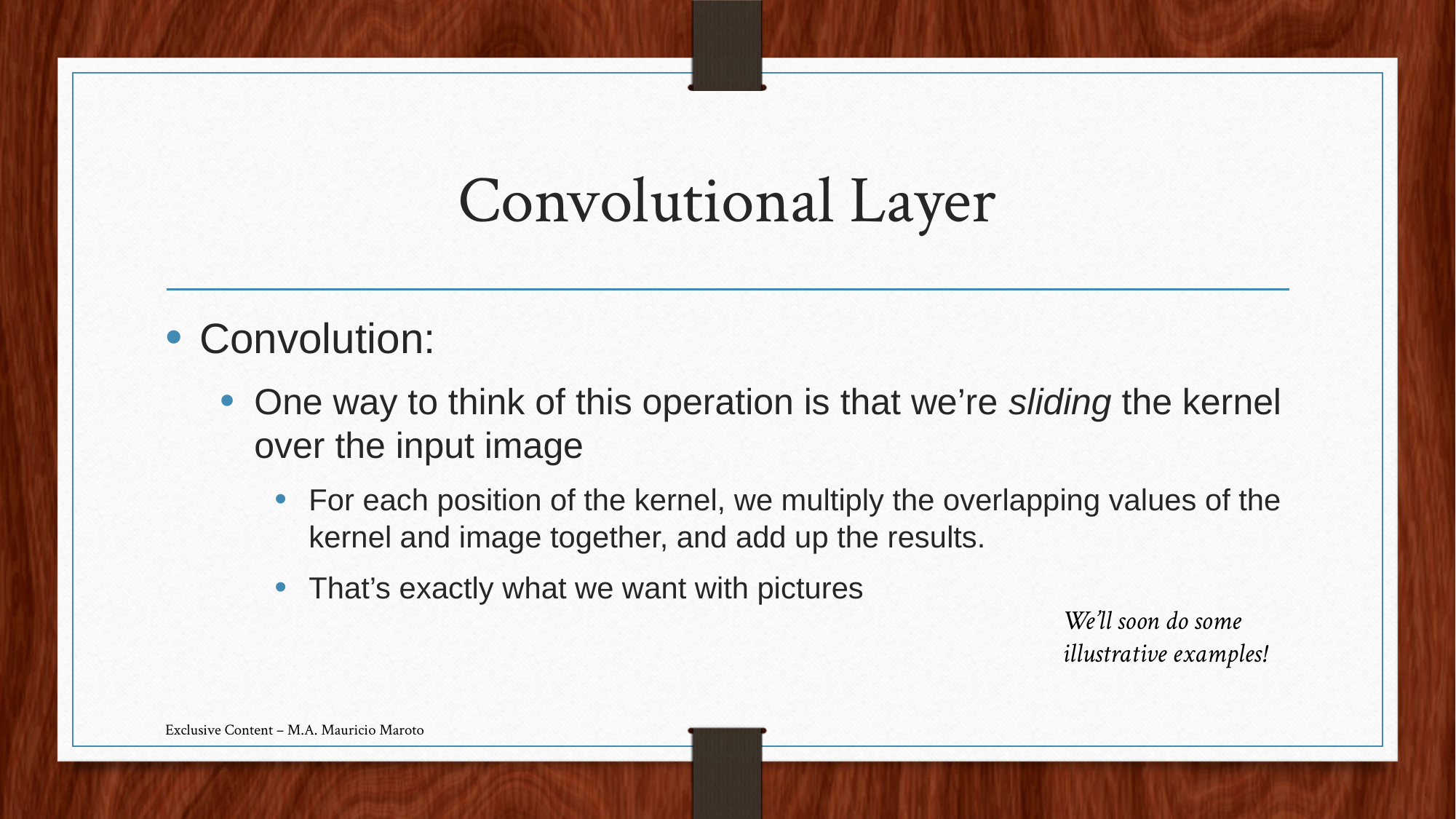

# Convolutional Layer
Convolution:
One way to think of this operation is that we’re sliding the kernel over the input image
For each position of the kernel, we multiply the overlapping values of the kernel and image together, and add up the results.
That’s exactly what we want with pictures

We’ll soon do some illustrative examples!
Exclusive Content – M.A. Mauricio Maroto